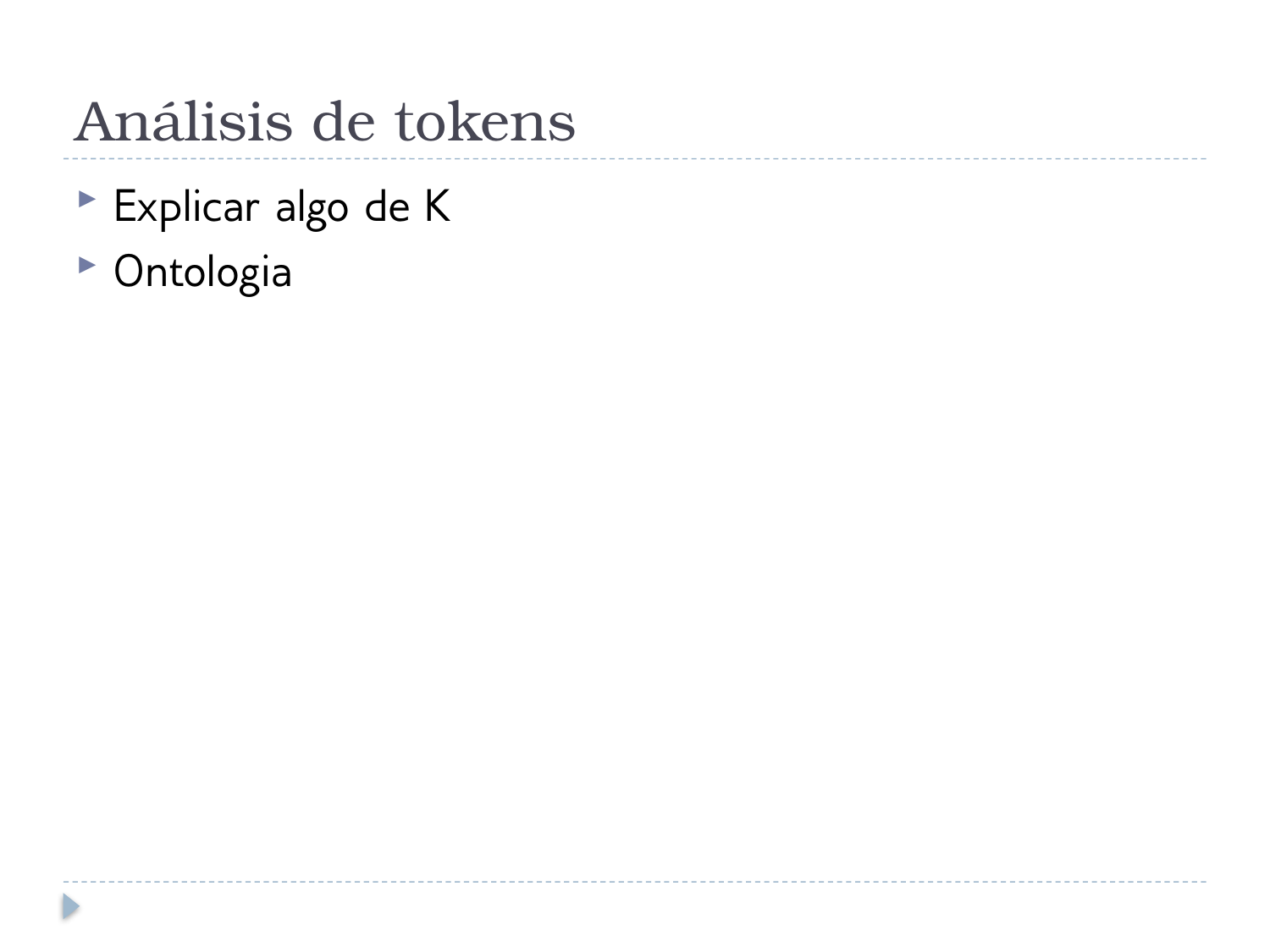

# Análisis de tokens
Explicar algo de K
Ontologia